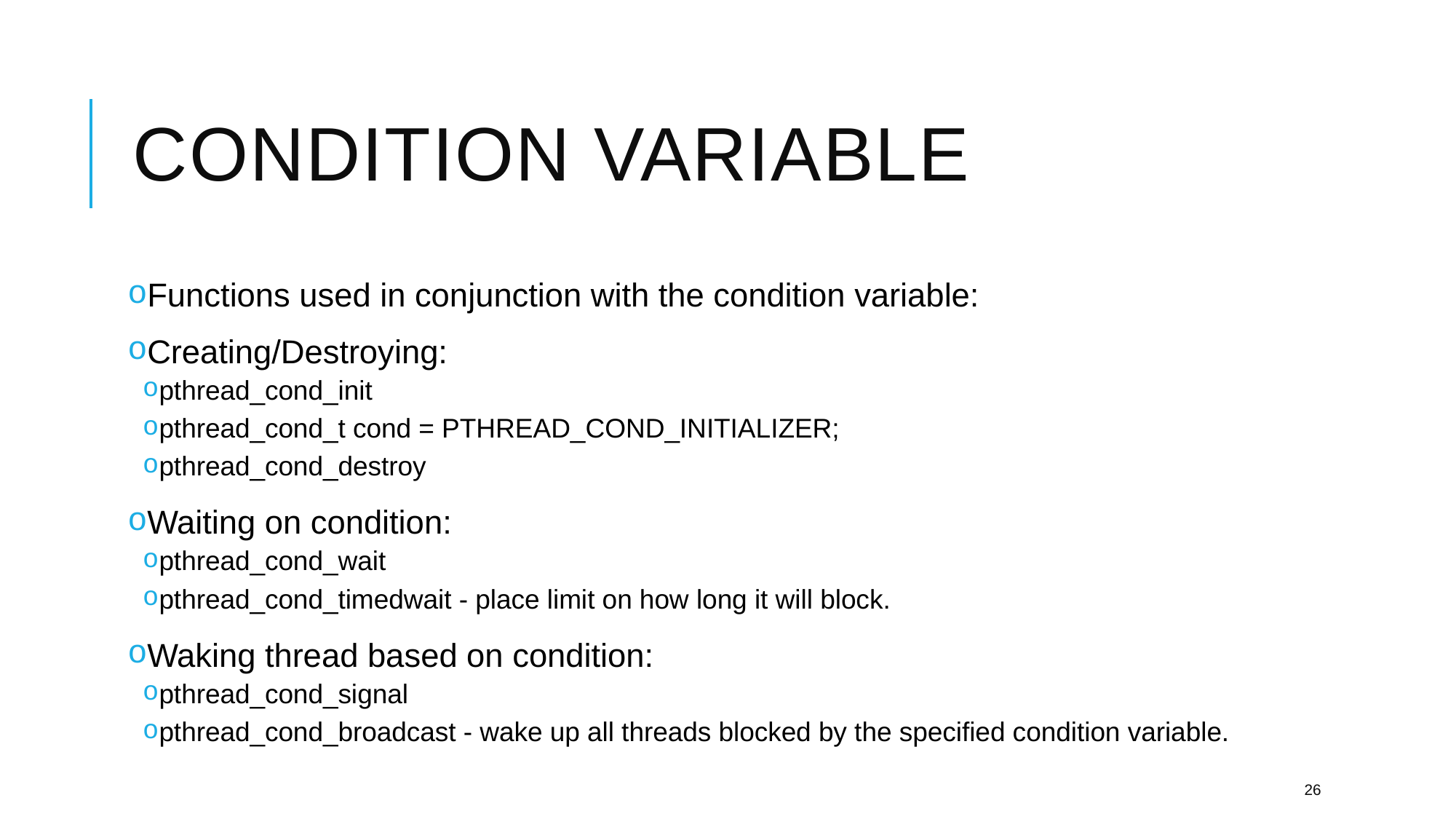

# Condition variable
Functions used in conjunction with the condition variable:
Creating/Destroying:
pthread_cond_init
pthread_cond_t cond = PTHREAD_COND_INITIALIZER;
pthread_cond_destroy
Waiting on condition:
pthread_cond_wait
pthread_cond_timedwait - place limit on how long it will block.
Waking thread based on condition:
pthread_cond_signal
pthread_cond_broadcast - wake up all threads blocked by the specified condition variable.
26